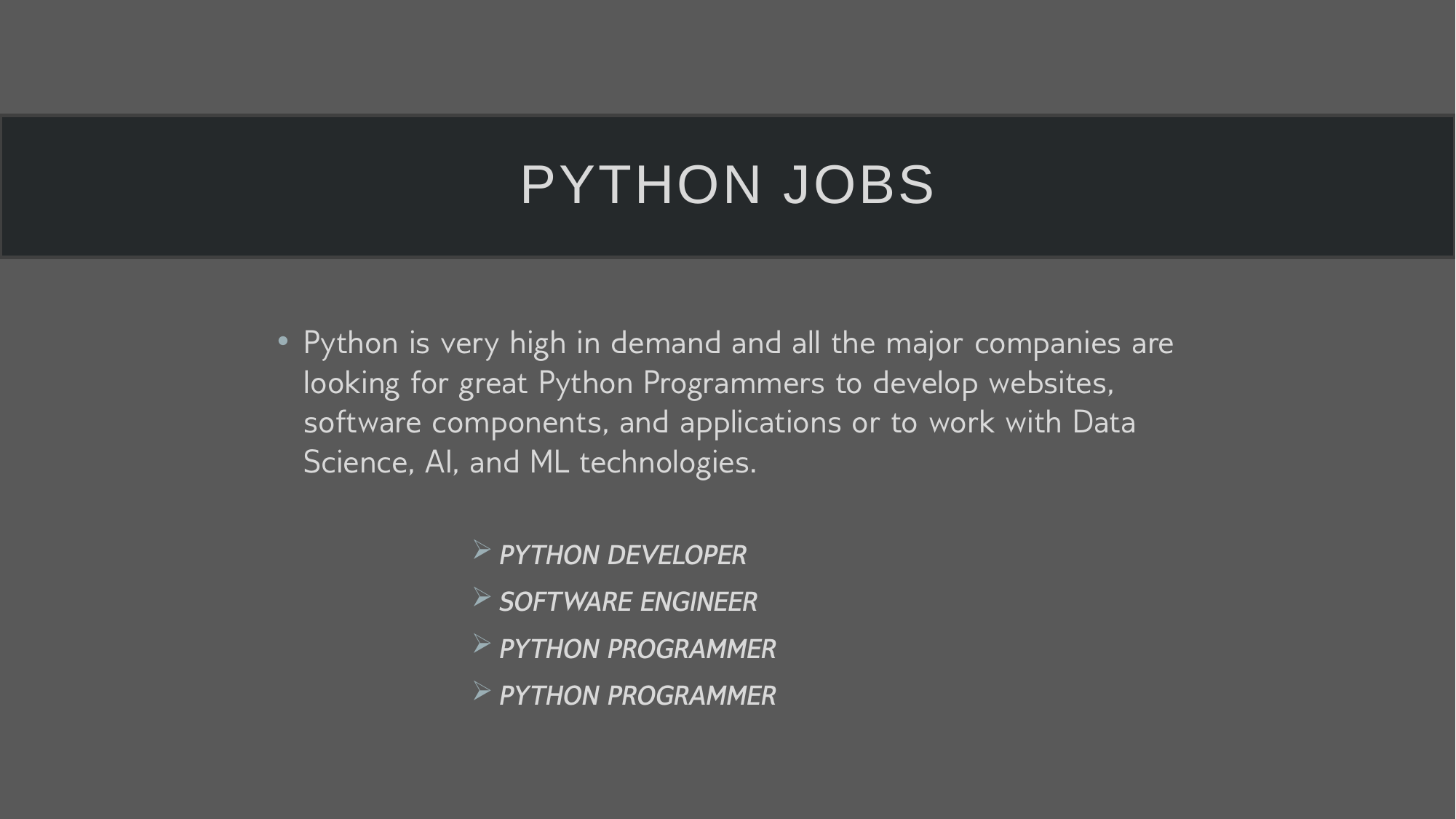

# Python Jobs
Python is very high in demand and all the major companies are looking for great Python Programmers to develop websites, software components, and applications or to work with Data Science, AI, and ML technologies.

PYTHON DEVELOPER
SOFTWARE ENGINEER
PYTHON PROGRAMMER
PYTHON PROGRAMMER